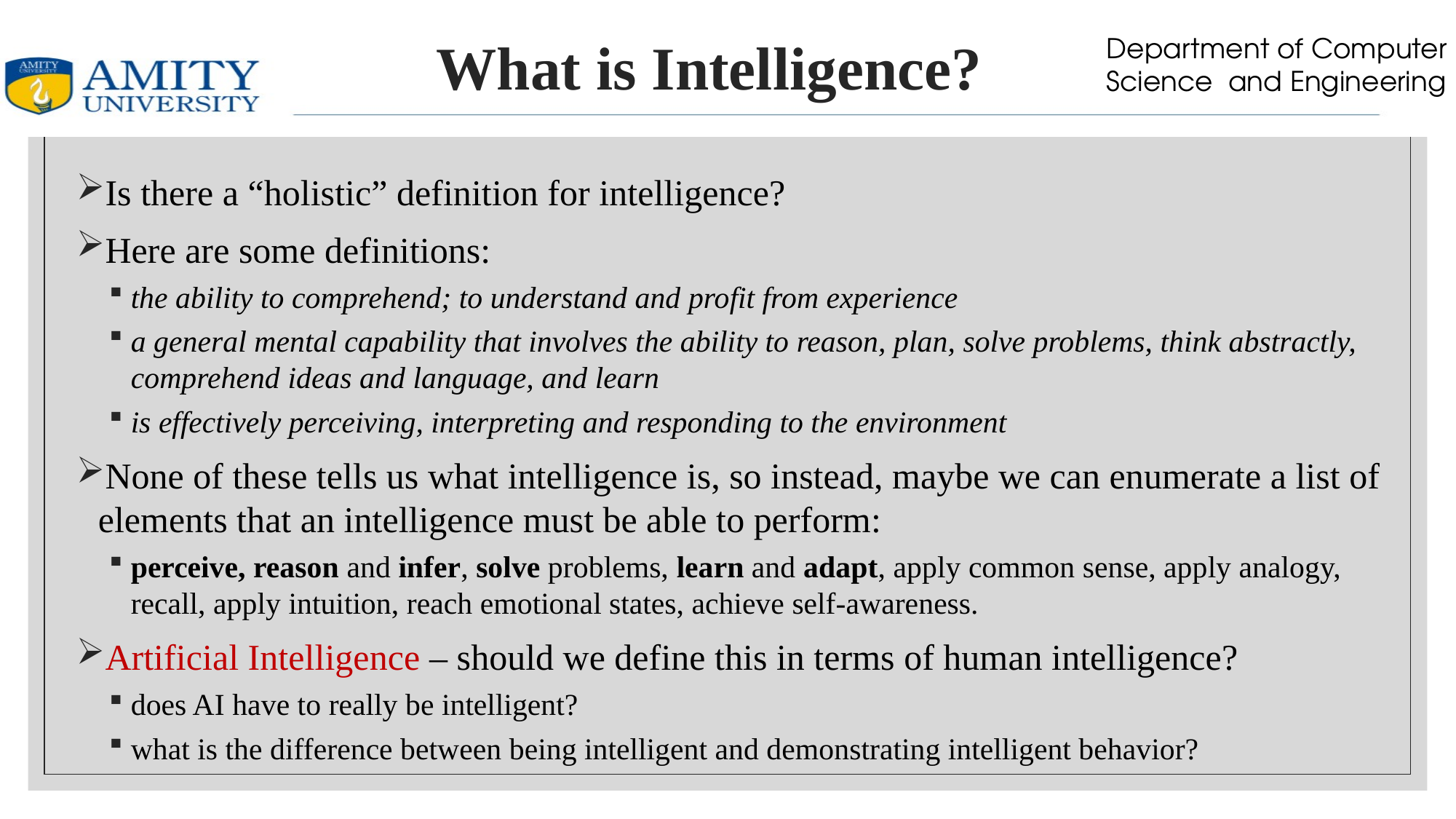

# What is Intelligence?
Is there a “holistic” definition for intelligence?
Here are some definitions:
the ability to comprehend; to understand and profit from experience
a general mental capability that involves the ability to reason, plan, solve problems, think abstractly, comprehend ideas and language, and learn
is effectively perceiving, interpreting and responding to the environment
None of these tells us what intelligence is, so instead, maybe we can enumerate a list of elements that an intelligence must be able to perform:
perceive, reason and infer, solve problems, learn and adapt, apply common sense, apply analogy, recall, apply intuition, reach emotional states, achieve self-awareness.
Artificial Intelligence – should we define this in terms of human intelligence?
does AI have to really be intelligent?
what is the difference between being intelligent and demonstrating intelligent behavior?